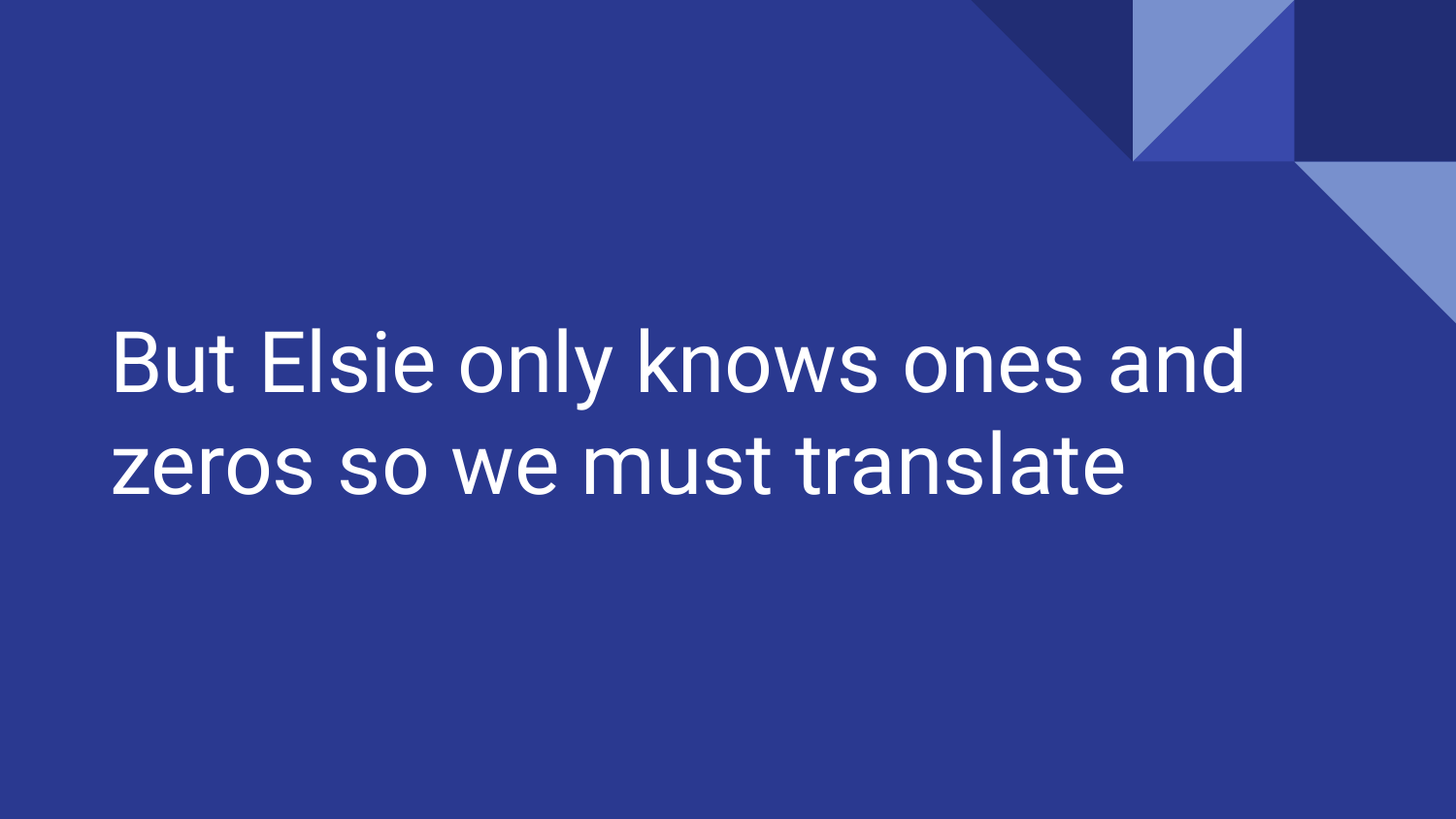

# But Elsie only knows ones and zeros so we must translate